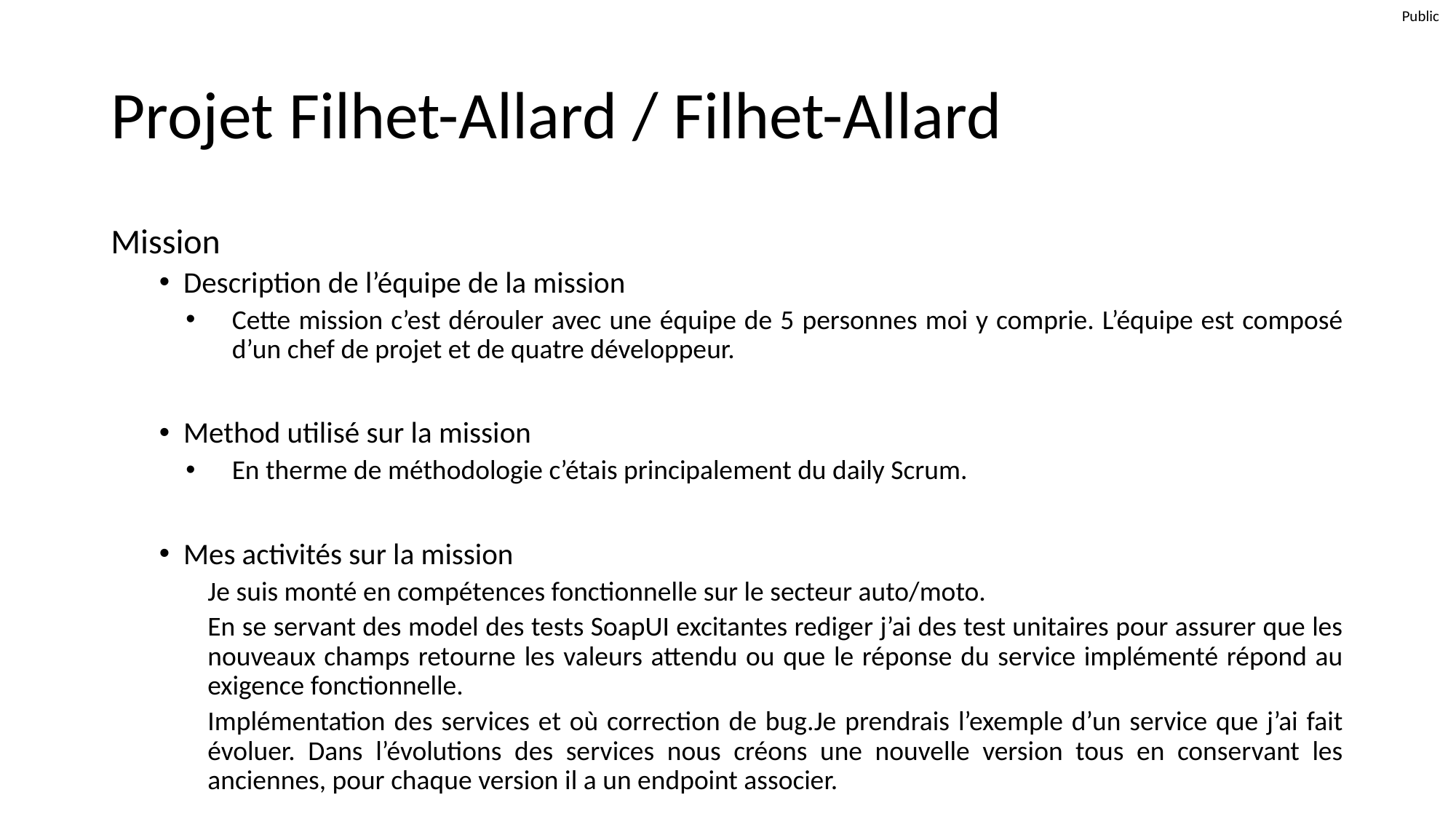

# Projet Filhet-Allard / Filhet-Allard
Mission
Description de l’équipe de la mission
Cette mission c’est dérouler avec une équipe de 5 personnes moi y comprie. L’équipe est composé d’un chef de projet et de quatre développeur.

Method utilisé sur la mission
En therme de méthodologie c’étais principalement du daily Scrum.

Mes activités sur la mission
Je suis monté en compétences fonctionnelle sur le secteur auto/moto.
En se servant des model des tests SoapUI excitantes rediger j’ai des test unitaires pour assurer que les nouveaux champs retourne les valeurs attendu ou que le réponse du service implémenté répond au exigence fonctionnelle.
Implémentation des services et où correction de bug.Je prendrais l’exemple d’un service que j’ai fait évoluer. Dans l’évolutions des services nous créons une nouvelle version tous en conservant les anciennes, pour chaque version il a un endpoint associer.